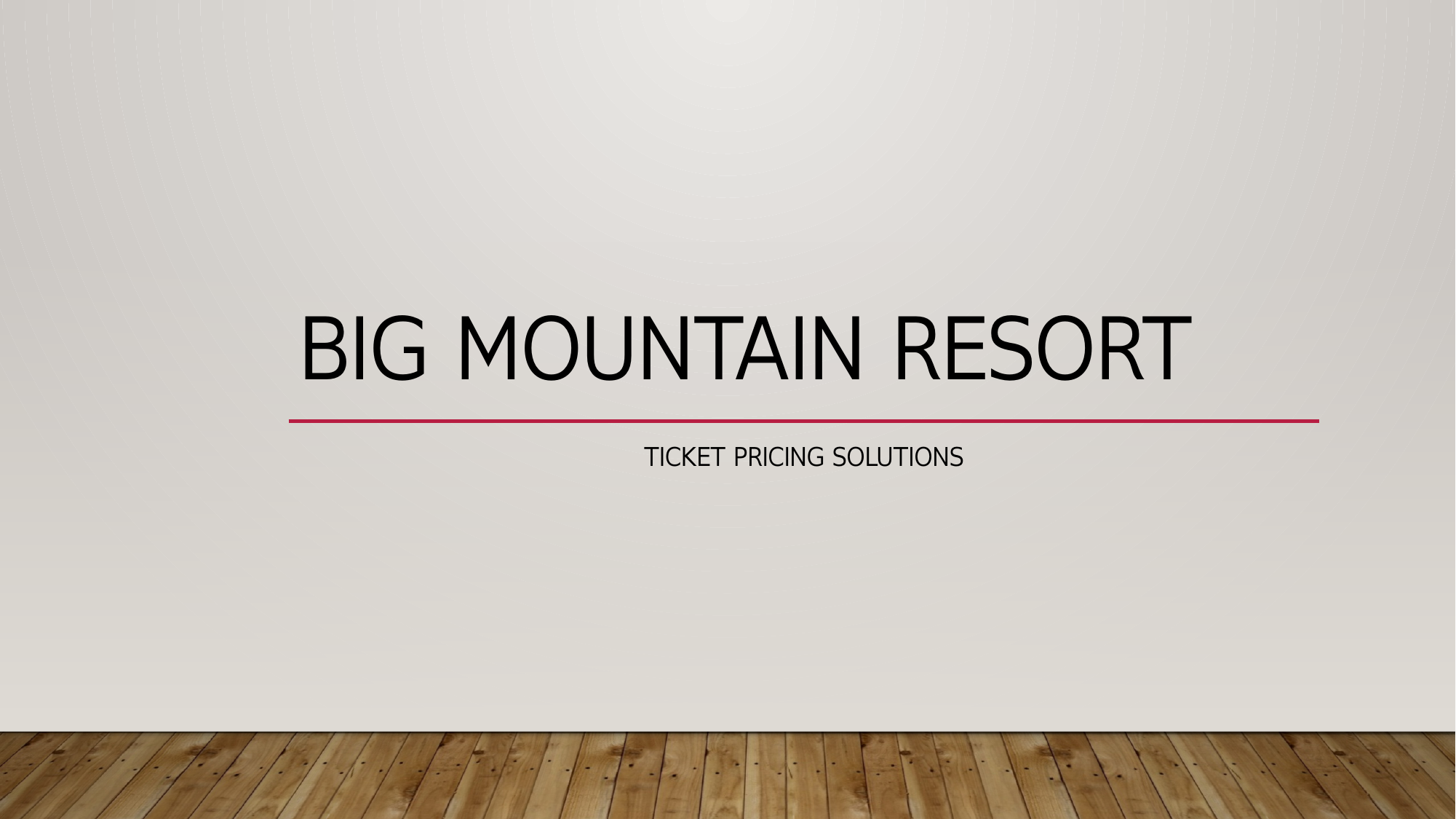

# Big Mountain resort
Ticket pricing solutions